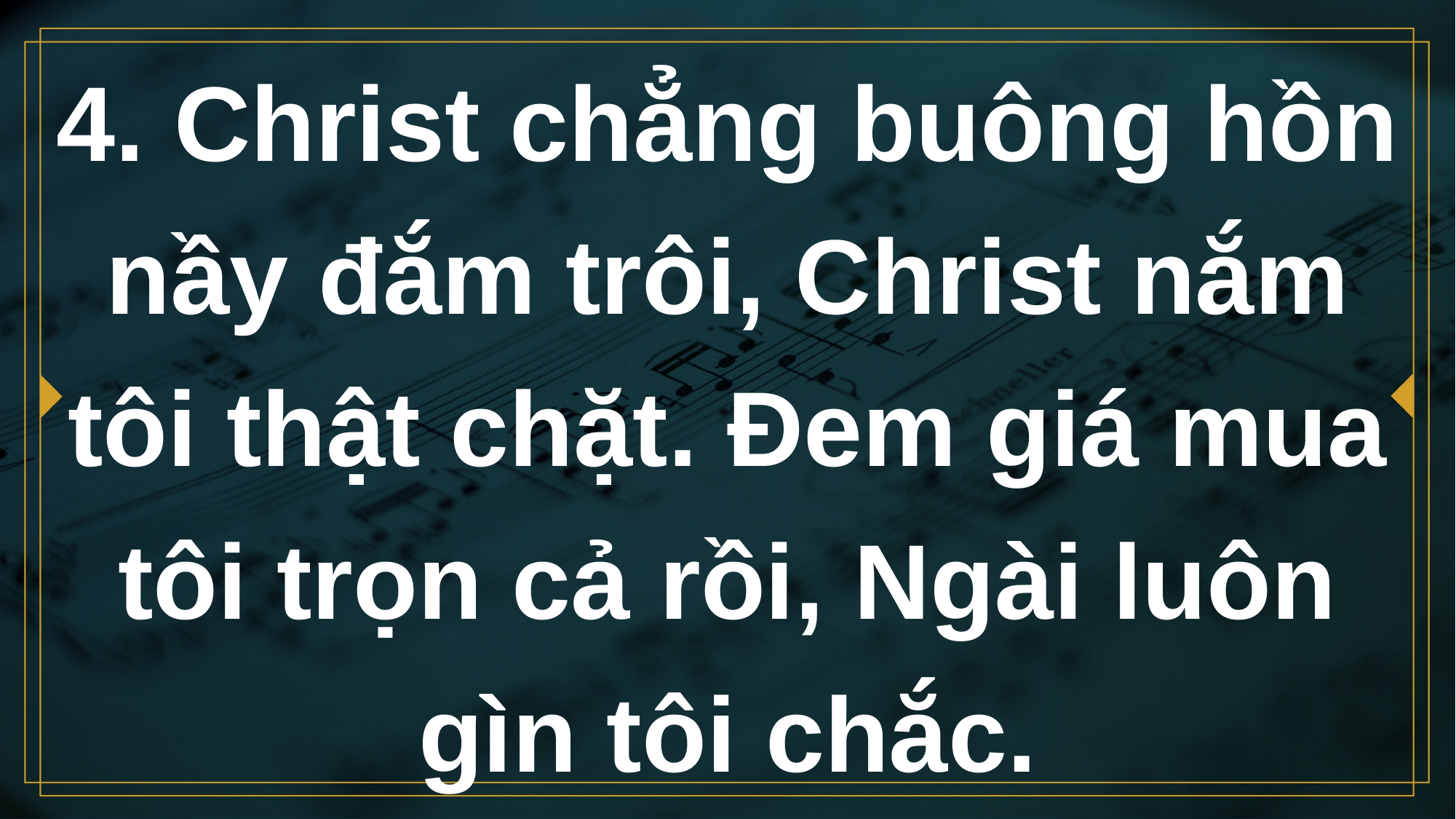

# 4. Christ chẳng buông hồn nầy đắm trôi, Christ nắm tôi thật chặt. Đem giá mua tôi trọn cả rồi, Ngài luôn gìn tôi chắc.